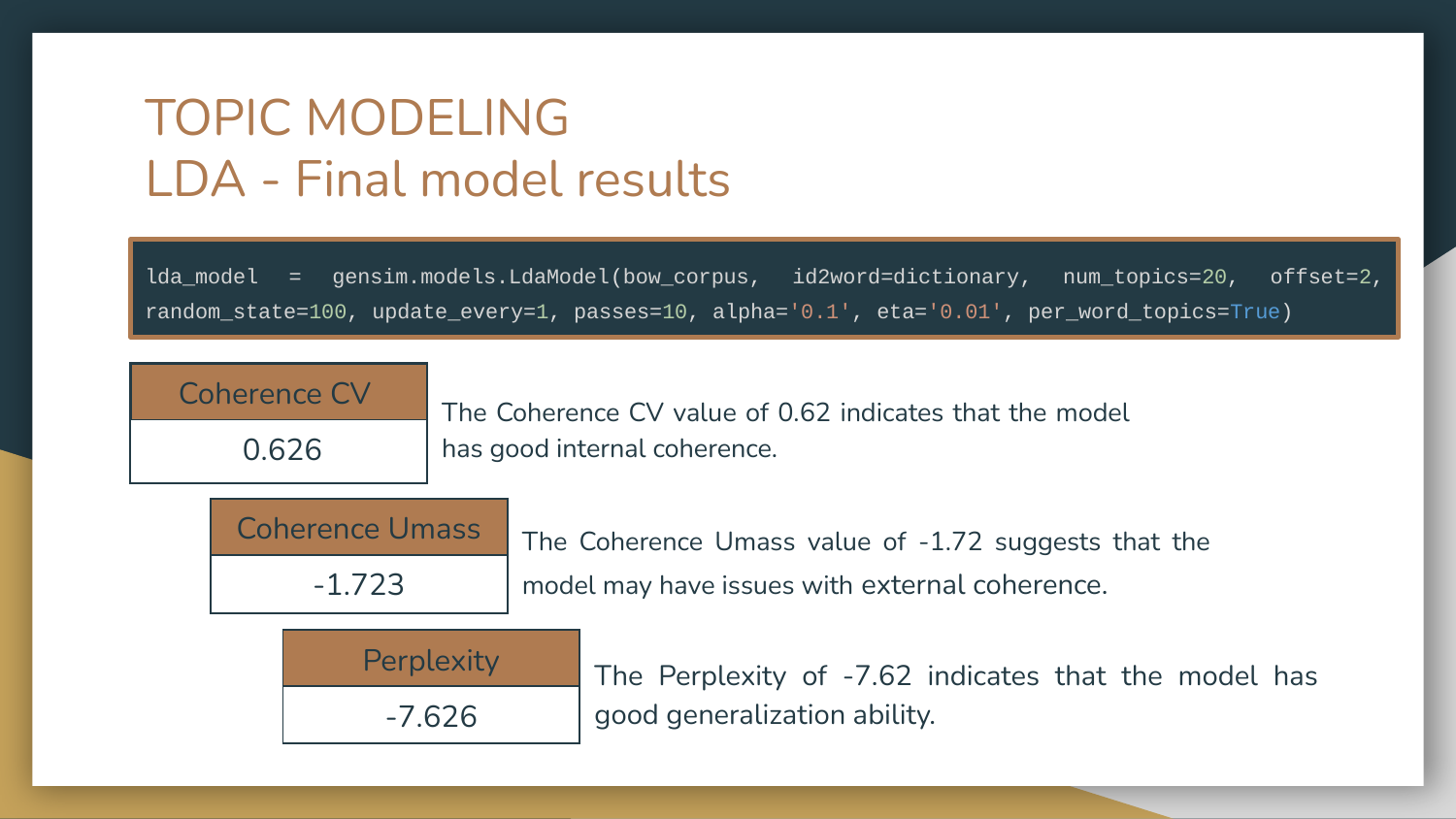

# TOPIC MODELING
LDA - Final model results

lda_model = gensim.models.LdaModel(bow_corpus, id2word=dictionary, num_topics=20, offset=2, random_state=100, update_every=1, passes=10, alpha='0.1', eta='0.01', per_word_topics=True)
| Coherence CV |
| --- |
| 0.626 |
The Coherence CV value of 0.62 indicates that the model has good internal coherence.
| Coherence Umass |
| --- |
| -1.723 |
The Coherence Umass value of -1.72 suggests that the model may have issues with external coherence.
| Perplexity |
| --- |
| -7.626 |
The Perplexity of -7.62 indicates that the model has good generalization ability.